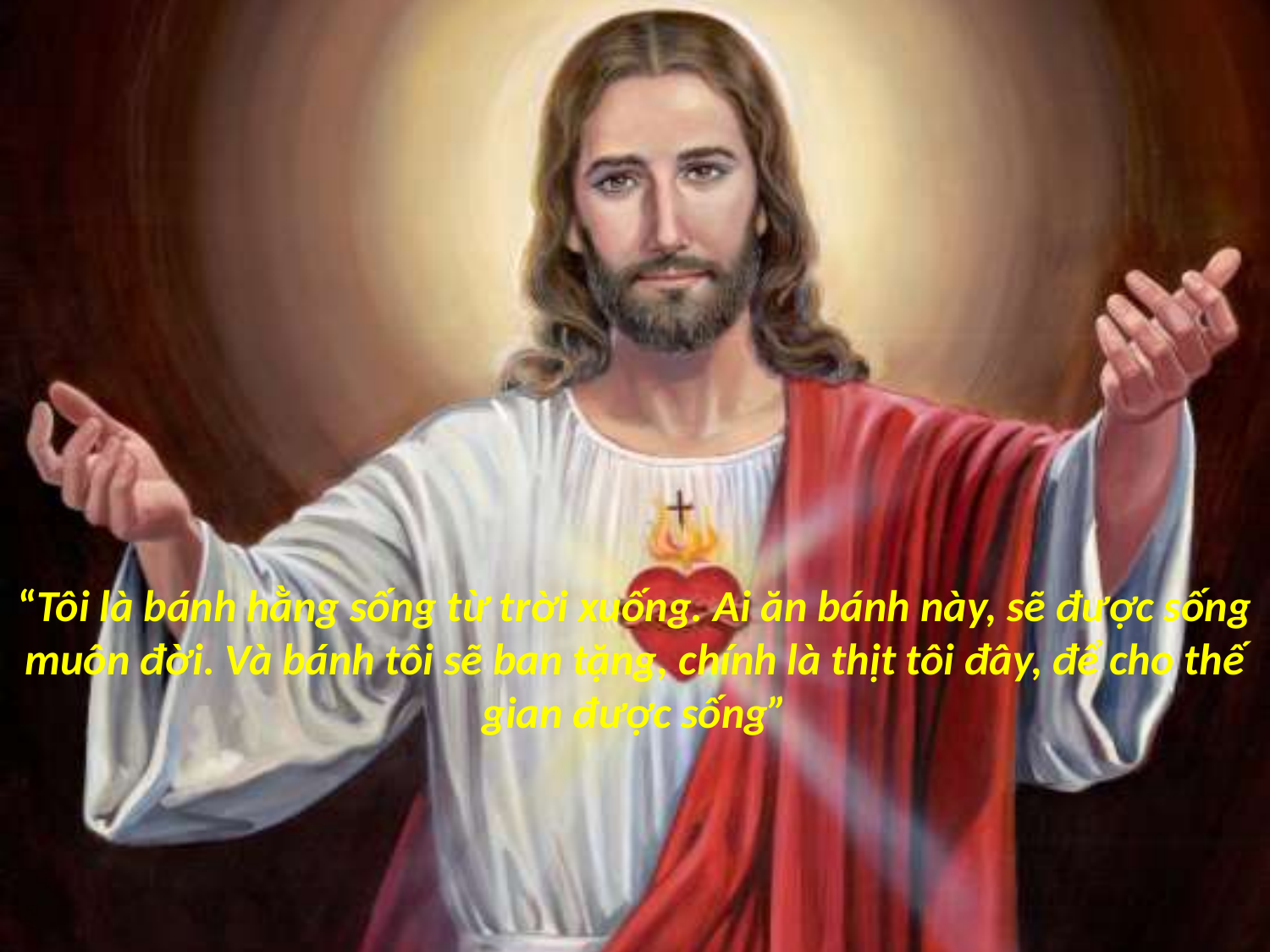

# “Tôi là bánh hằng sống từ trời xuống. Ai ăn bánh này, sẽ được sống muôn đời. Và bánh tôi sẽ ban tặng, chính là thịt tôi đây, để cho thế gian được sống”